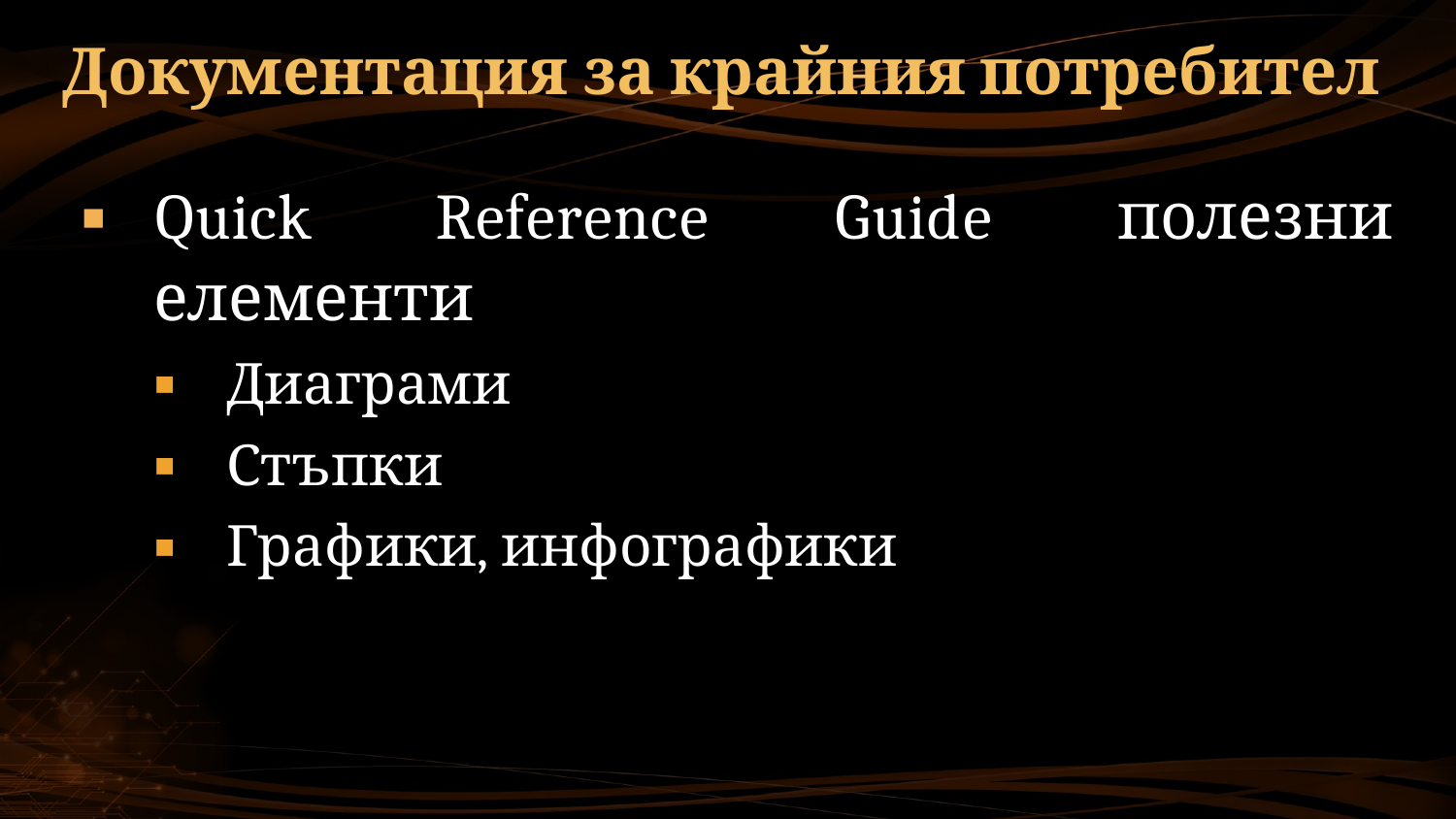

# Документация за крайния потребител
Quick Reference Guide полезни елементи
Диаграми
Стъпки
Графики, инфографики